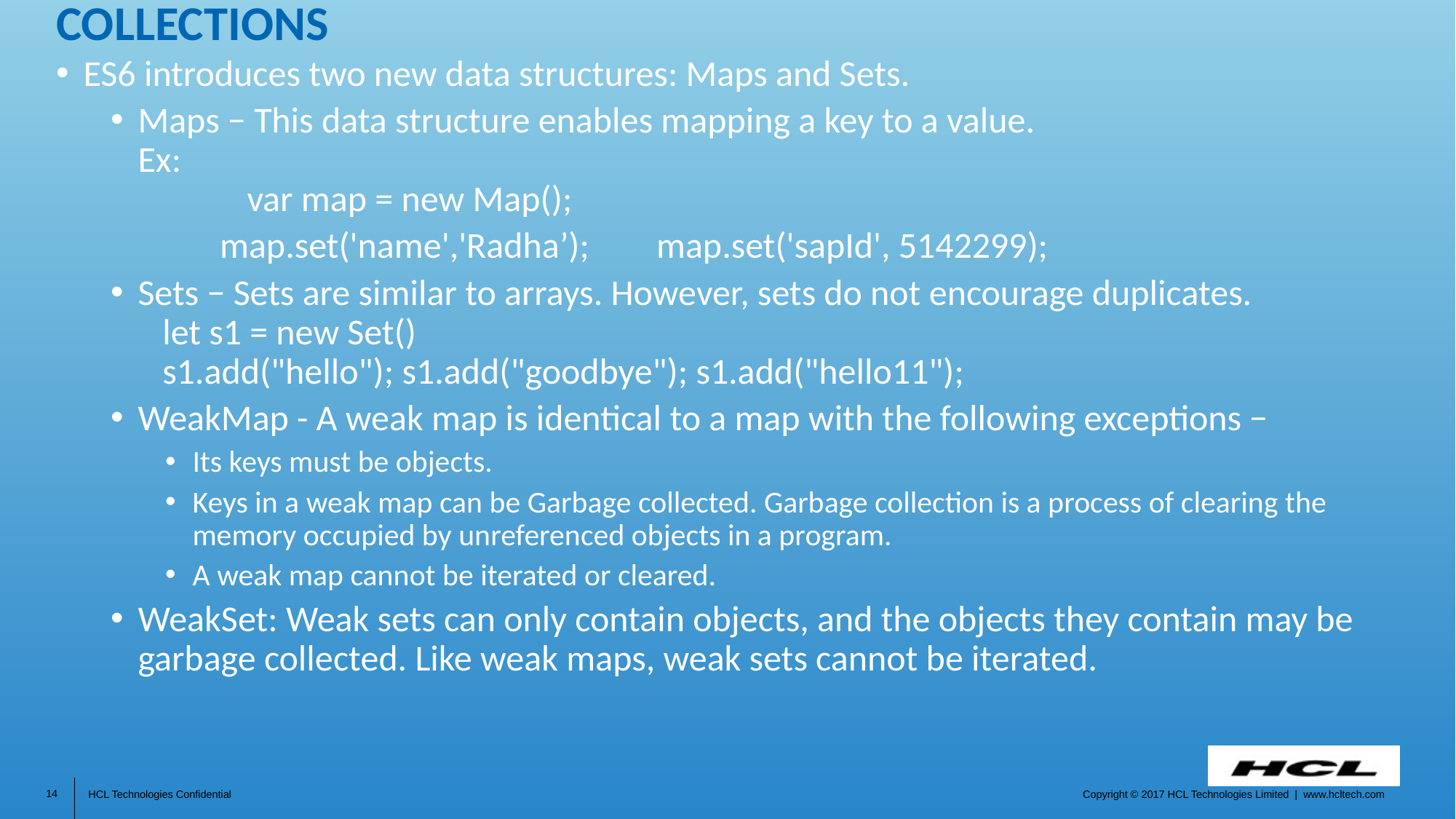

# Collections
ES6 introduces two new data structures: Maps and Sets.
Maps − This data structure enables mapping a key to a value.
Ex:
	var map = new Map();
   	map.set('name','Radha’);   	map.set('sapId', 5142299);
Sets − Sets are similar to arrays. However, sets do not encourage duplicates.
   let s1 = new Set()
   s1.add("hello"); s1.add("goodbye"); s1.add("hello11");
WeakMap - A weak map is identical to a map with the following exceptions −
Its keys must be objects.
Keys in a weak map can be Garbage collected. Garbage collection is a process of clearing the memory occupied by unreferenced objects in a program.
A weak map cannot be iterated or cleared.
WeakSet: Weak sets can only contain objects, and the objects they contain may be garbage collected. Like weak maps, weak sets cannot be iterated.